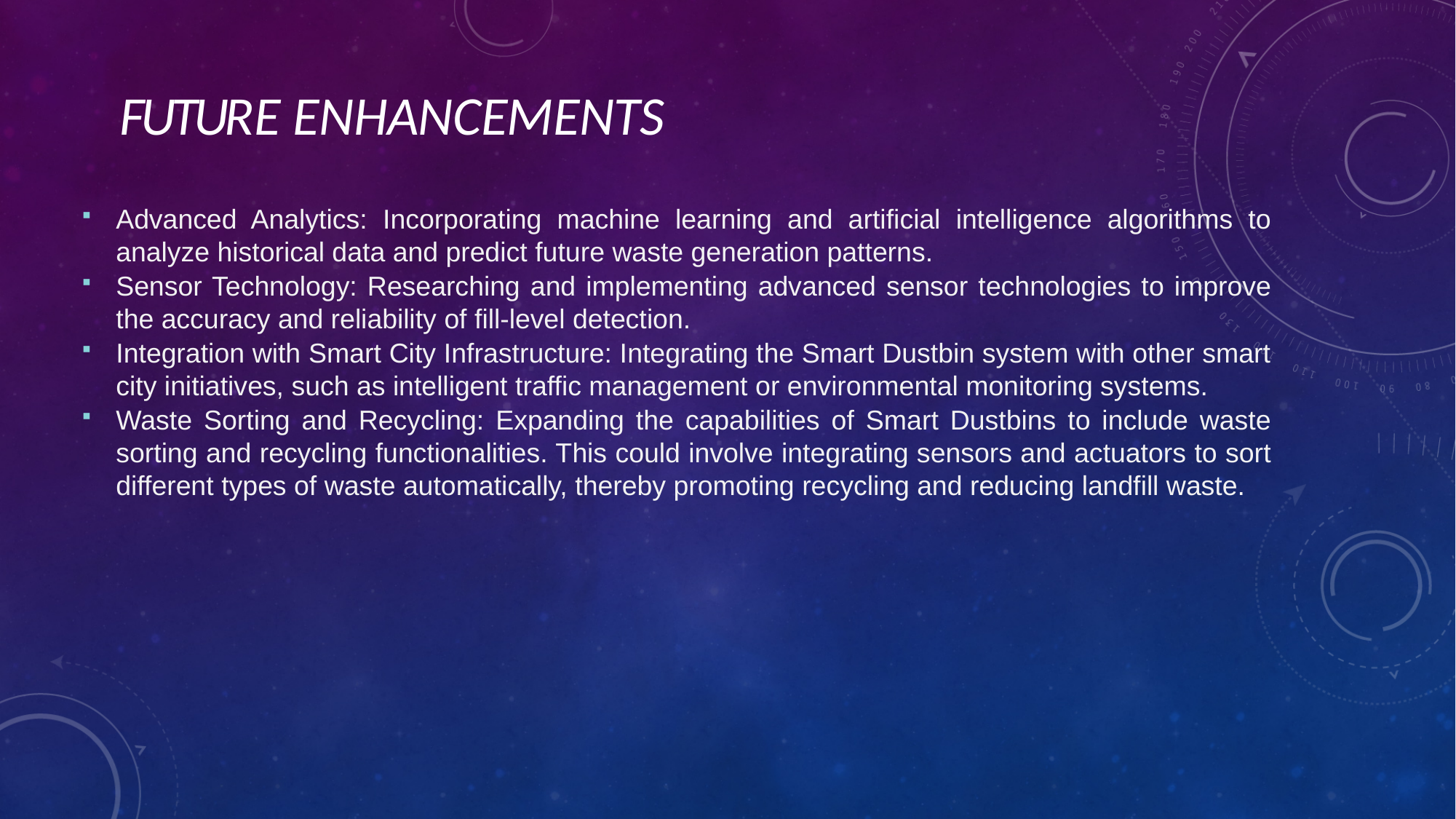

# FUTURE ENHANCEMENTS
Advanced Analytics: Incorporating machine learning and artificial intelligence algorithms to analyze historical data and predict future waste generation patterns.
Sensor Technology: Researching and implementing advanced sensor technologies to improve the accuracy and reliability of fill-level detection.
Integration with Smart City Infrastructure: Integrating the Smart Dustbin system with other smart city initiatives, such as intelligent traffic management or environmental monitoring systems.
Waste Sorting and Recycling: Expanding the capabilities of Smart Dustbins to include waste sorting and recycling functionalities. This could involve integrating sensors and actuators to sort different types of waste automatically, thereby promoting recycling and reducing landfill waste.